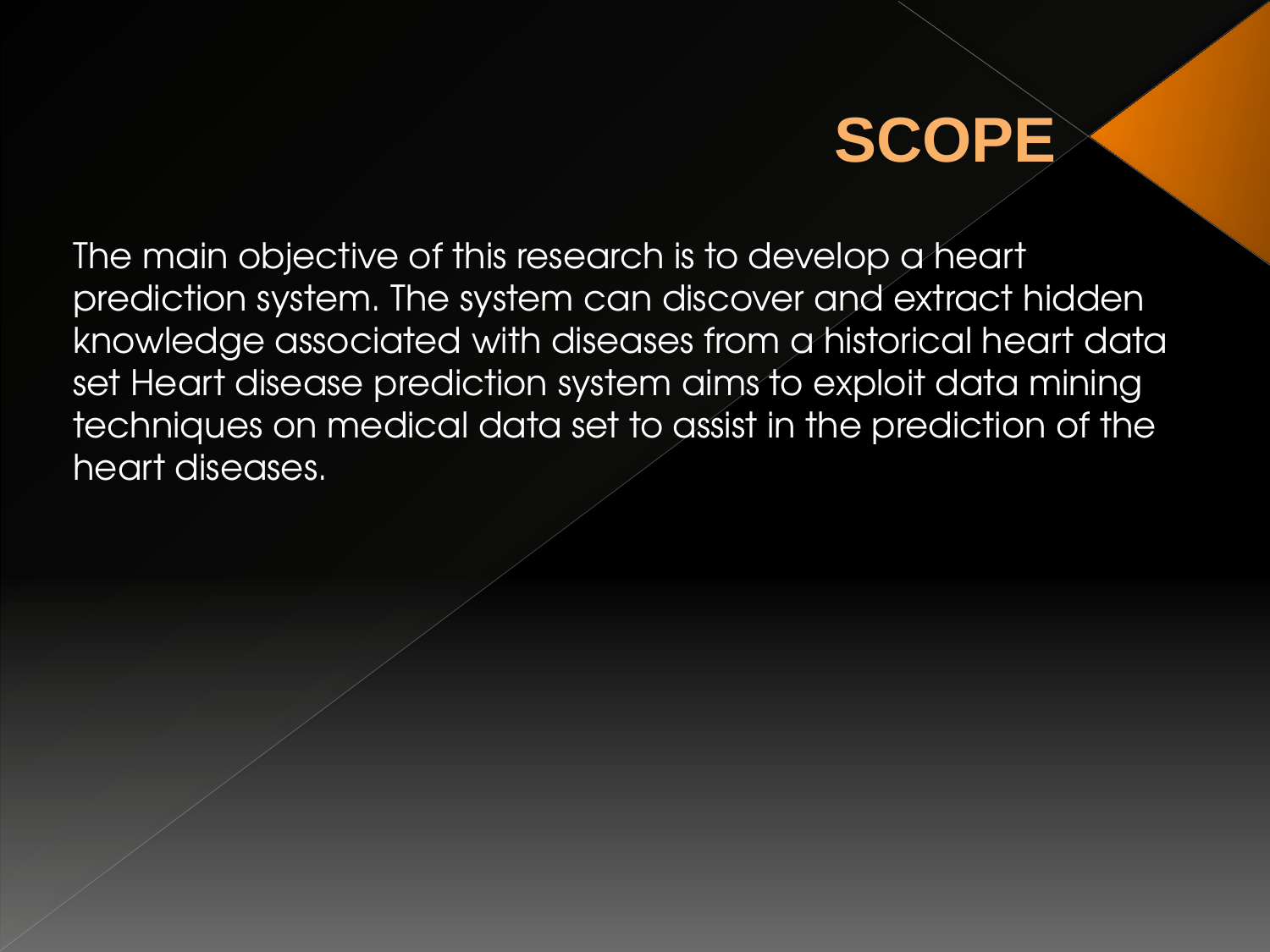

# SCOPE
The main objective of this research is to develop a heart prediction system. The system can discover and extract hidden knowledge associated with diseases from a historical heart data set Heart disease prediction system aims to exploit data mining techniques on medical data set to assist in the prediction of the heart diseases.